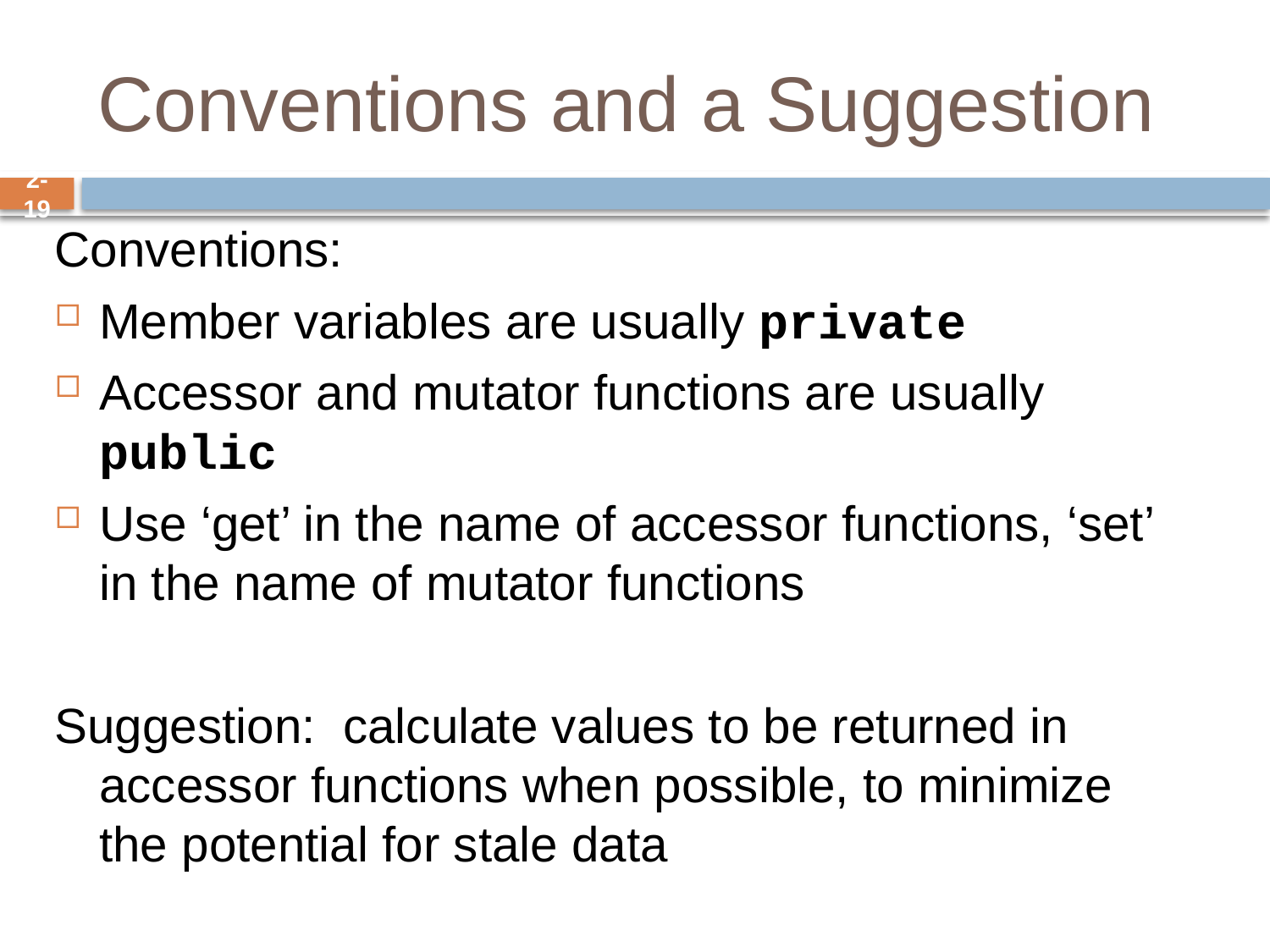

# Conventions and a Suggestion
Conventions:
Member variables are usually private
Accessor and mutator functions are usually public
Use ‘get’ in the name of accessor functions, ‘set’ in the name of mutator functions

Suggestion:  calculate values to be returned in accessor functions when possible, to minimize the potential for stale data
2-19